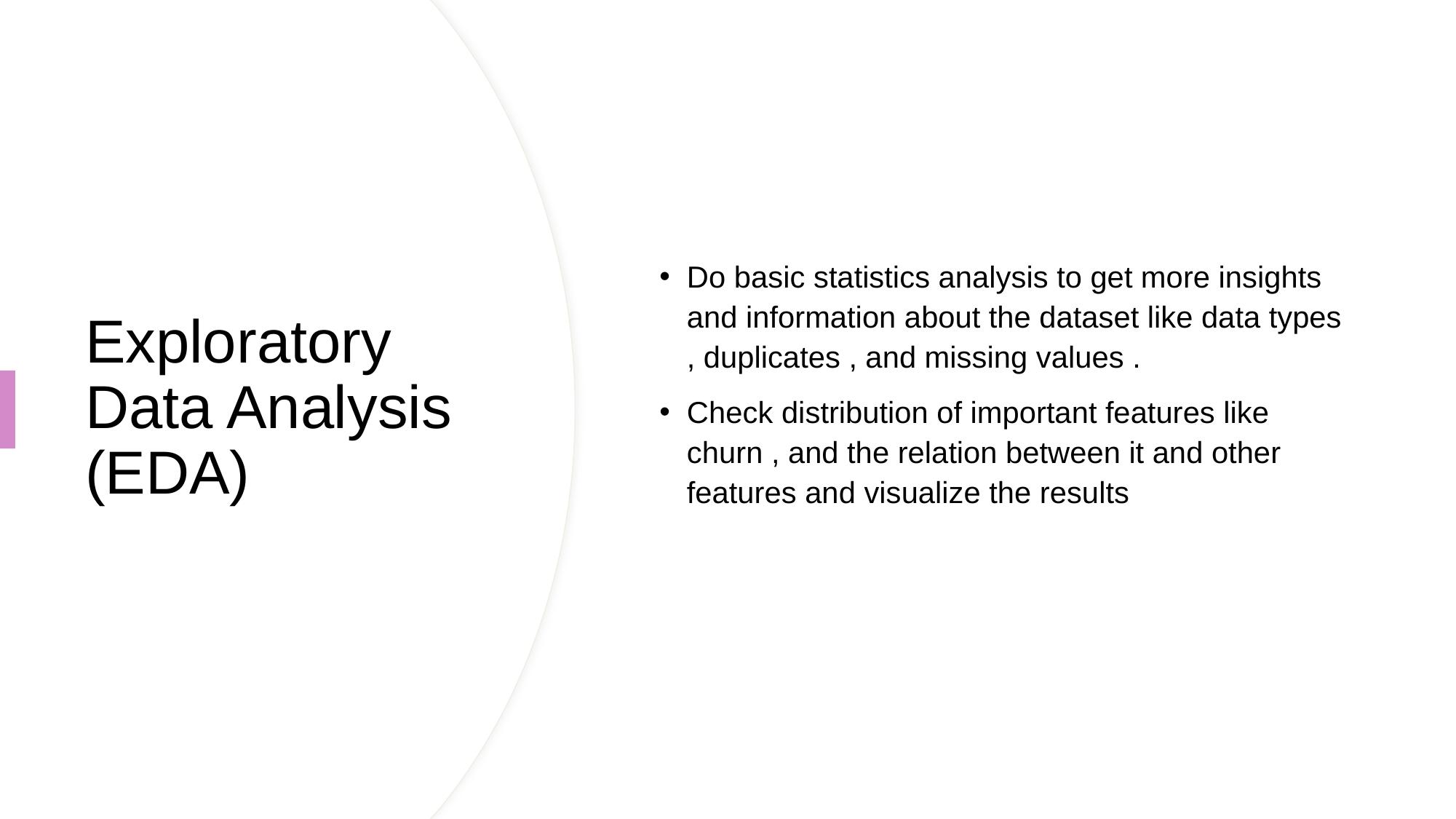

Do basic statistics analysis to get more insights and information about the dataset like data types , duplicates , and missing values .
Check distribution of important features like churn , and the relation between it and other features and visualize the results

# Exploratory Data Analysis (EDA)